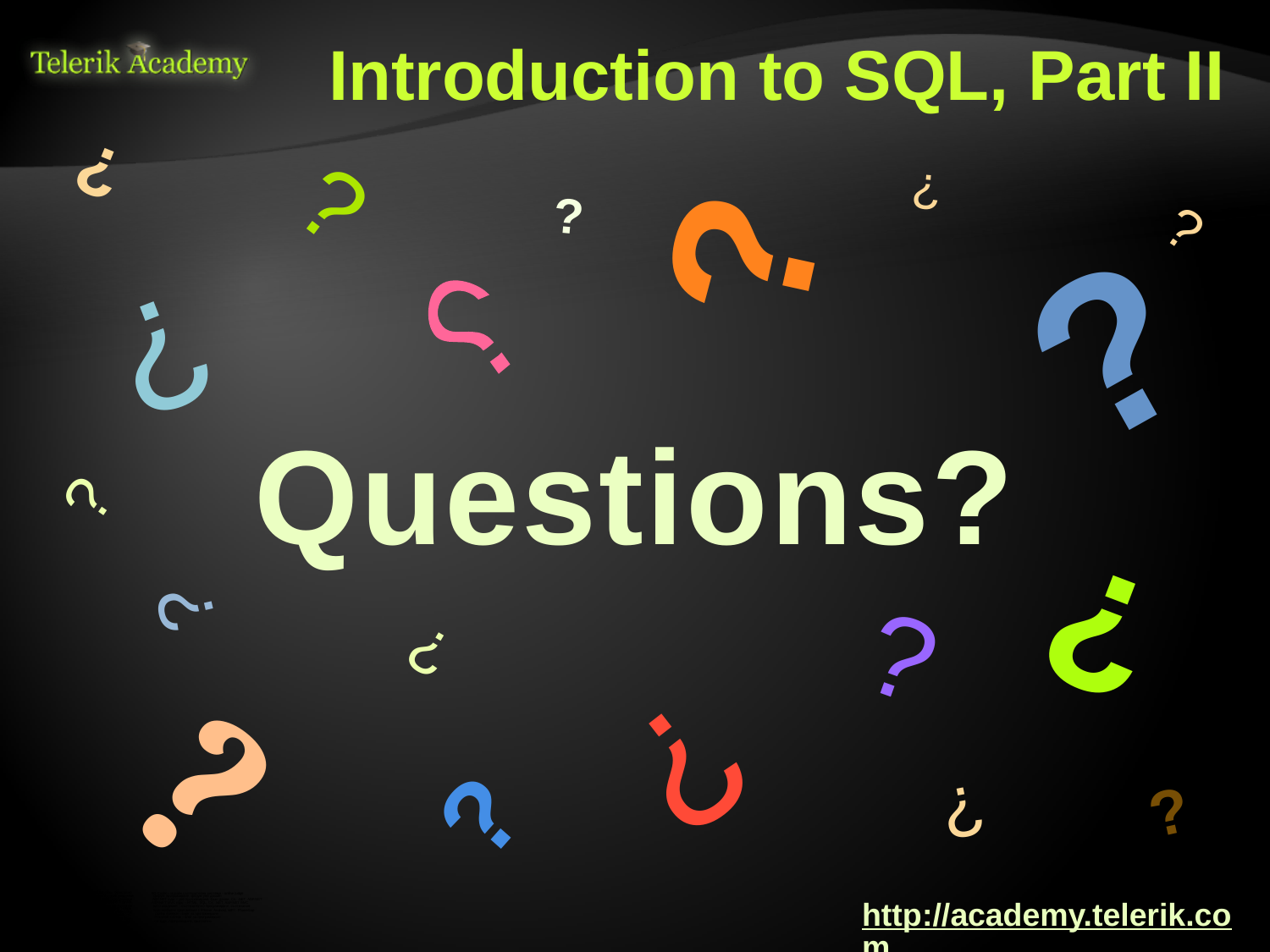

# Introduction to SQL, Part II
http://academy.telerik.com